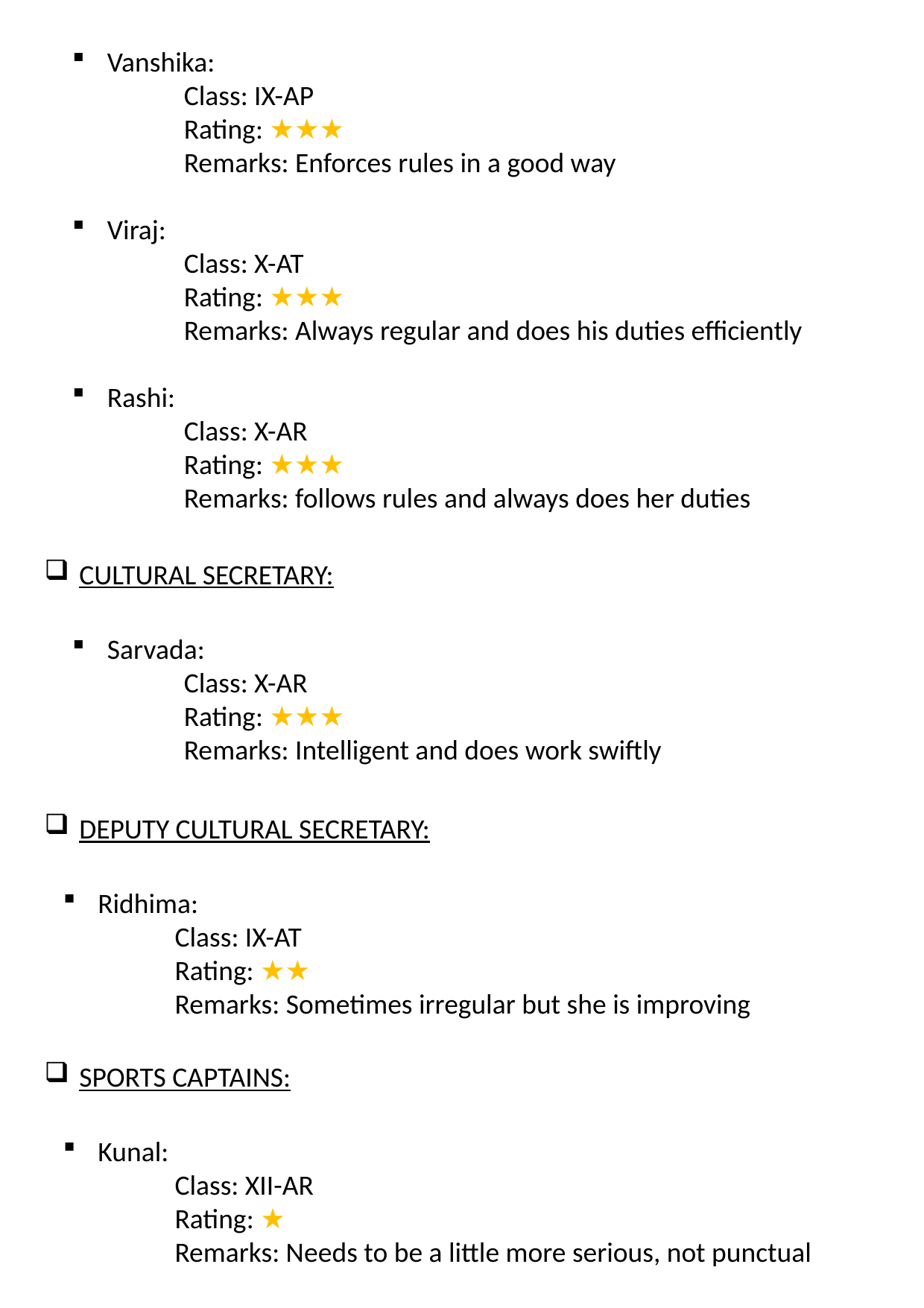

Vanshika:
	Class: IX-AP
	Rating: ★★★
	Remarks: Enforces rules in a good way

Viraj:
	Class: X-AT
	Rating: ★★★
	Remarks: Always regular and does his duties efficiently

Rashi:
	Class: X-AR
	Rating: ★★★
	Remarks: follows rules and always does her duties
CULTURAL SECRETARY:
Sarvada:
	Class: X-AR
	Rating: ★★★
	Remarks: Intelligent and does work swiftly
DEPUTY CULTURAL SECRETARY:
Ridhima:
	Class: IX-AT
	Rating: ★★
	Remarks: Sometimes irregular but she is improving
SPORTS CAPTAINS:
Kunal:
	Class: XII-AR
	Rating: ★
	Remarks: Needs to be a little more serious, not punctual